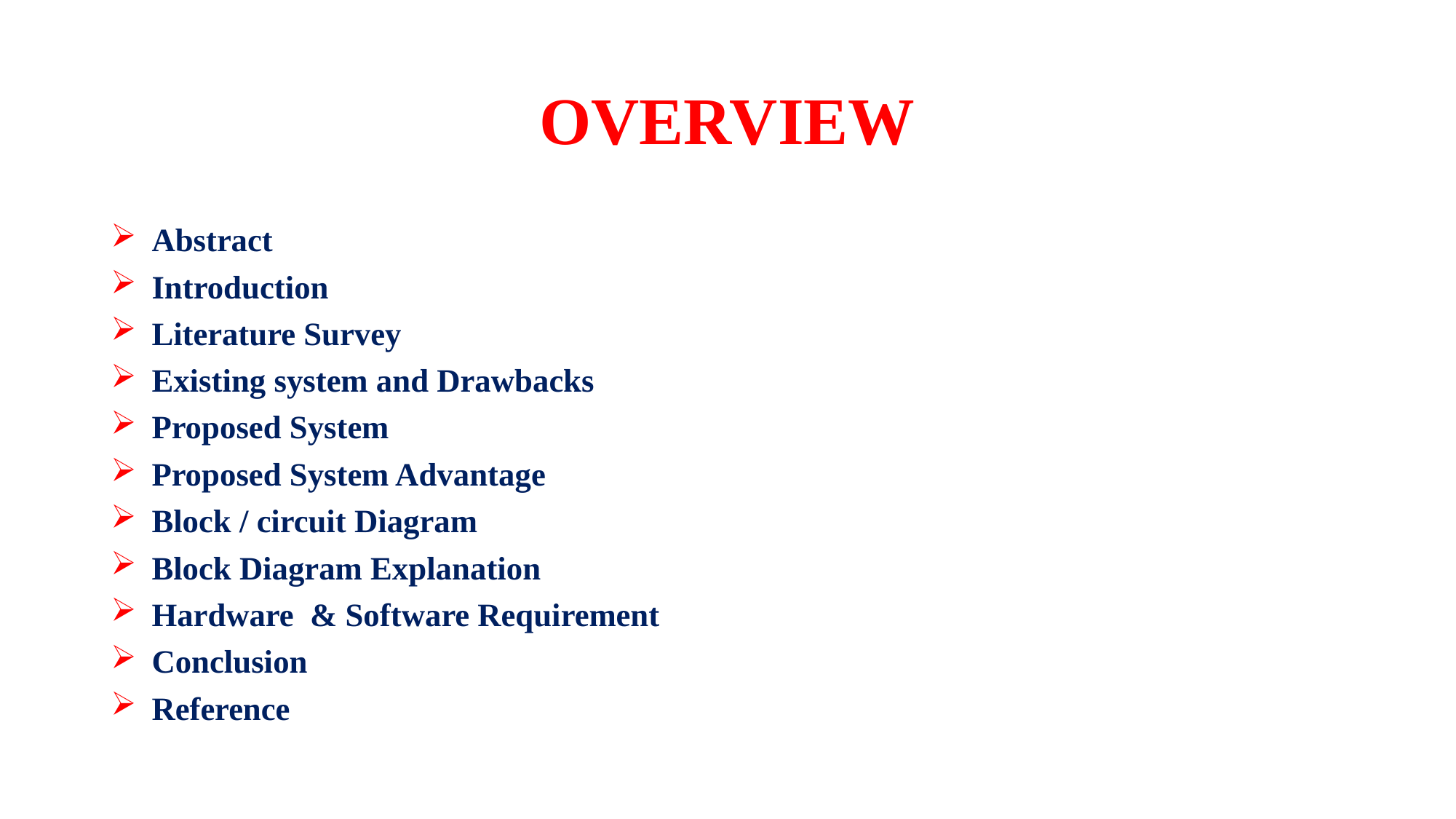

# OVERVIEW
Abstract
Introduction
Literature Survey
Existing system and Drawbacks
Proposed System
Proposed System Advantage
Block / circuit Diagram
Block Diagram Explanation
Hardware  & Software Requirement
Conclusion
Reference